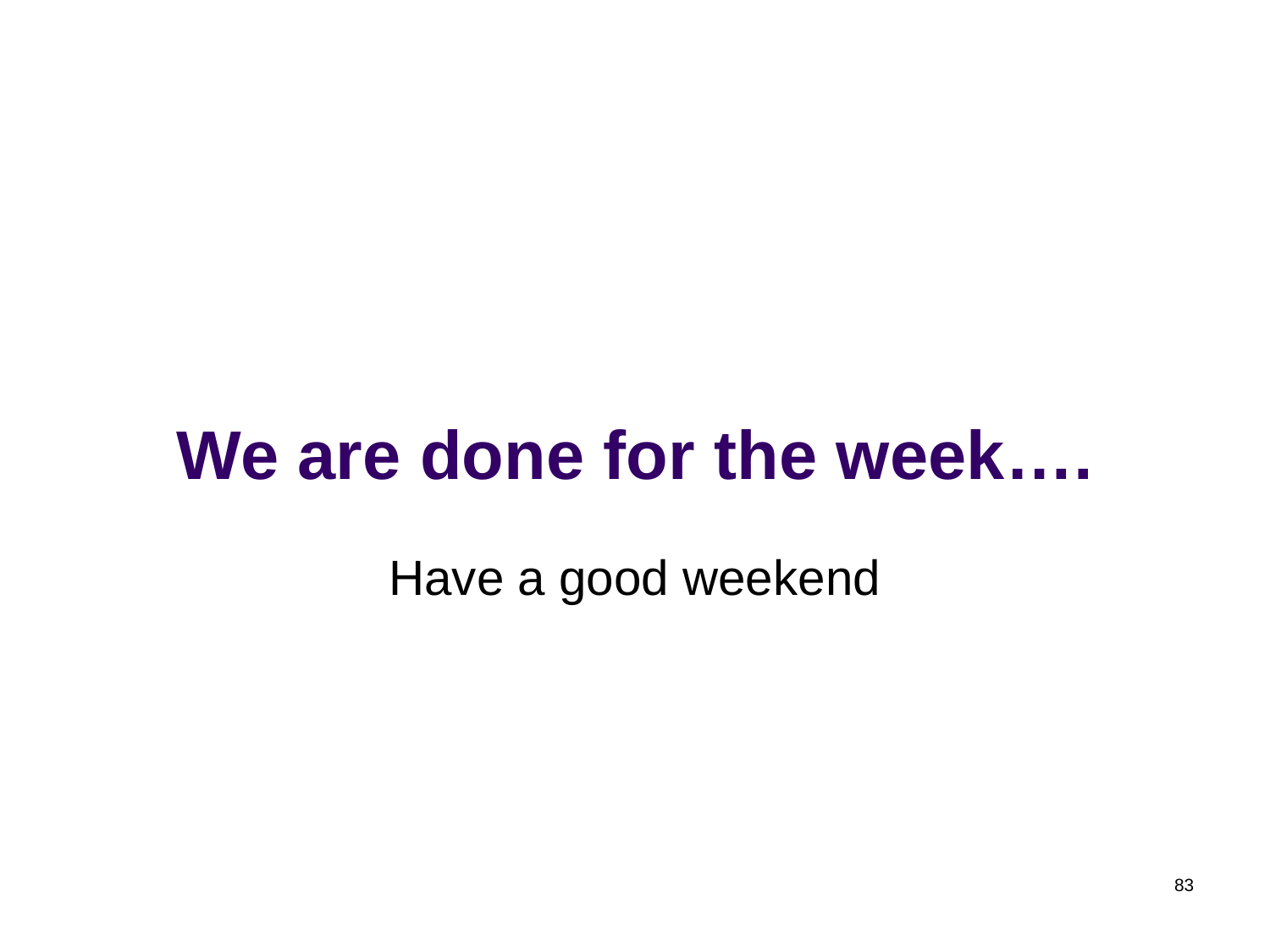

# We are done for the week….
Have a good weekend
83